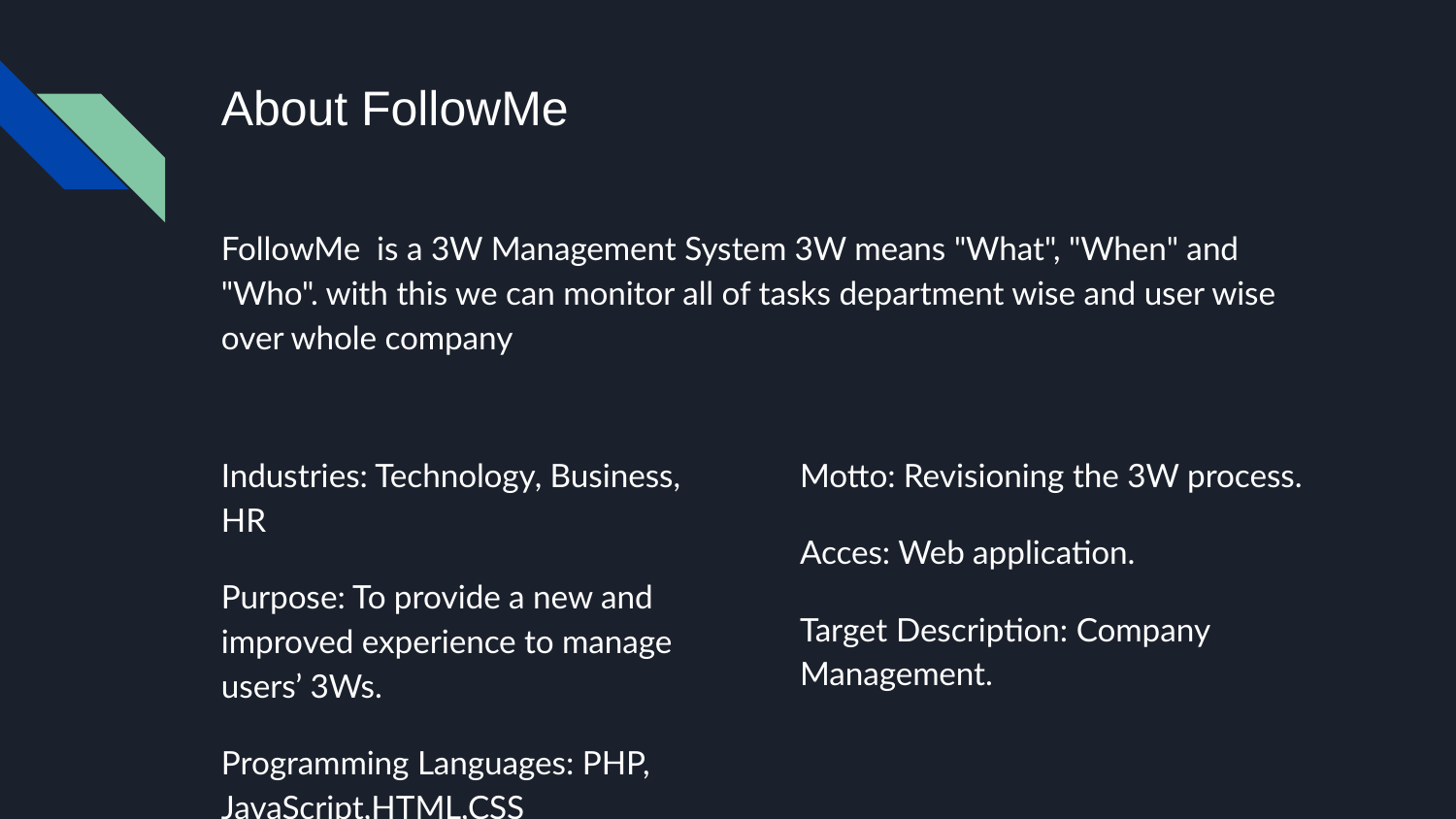

# About FollowMe
FollowMe  is a 3W Management System 3W means "What", "When" and "Who". with this we can monitor all of tasks department wise and user wise over whole company

Industries: Technology, Business, HR
Purpose: To provide a new and improved experience to manage users’ 3Ws.
Programming Languages: PHP, JavaScript,HTML,CSS
Motto: Revisioning the 3W process.
Acces: Web application.
Target Description: Company Management.